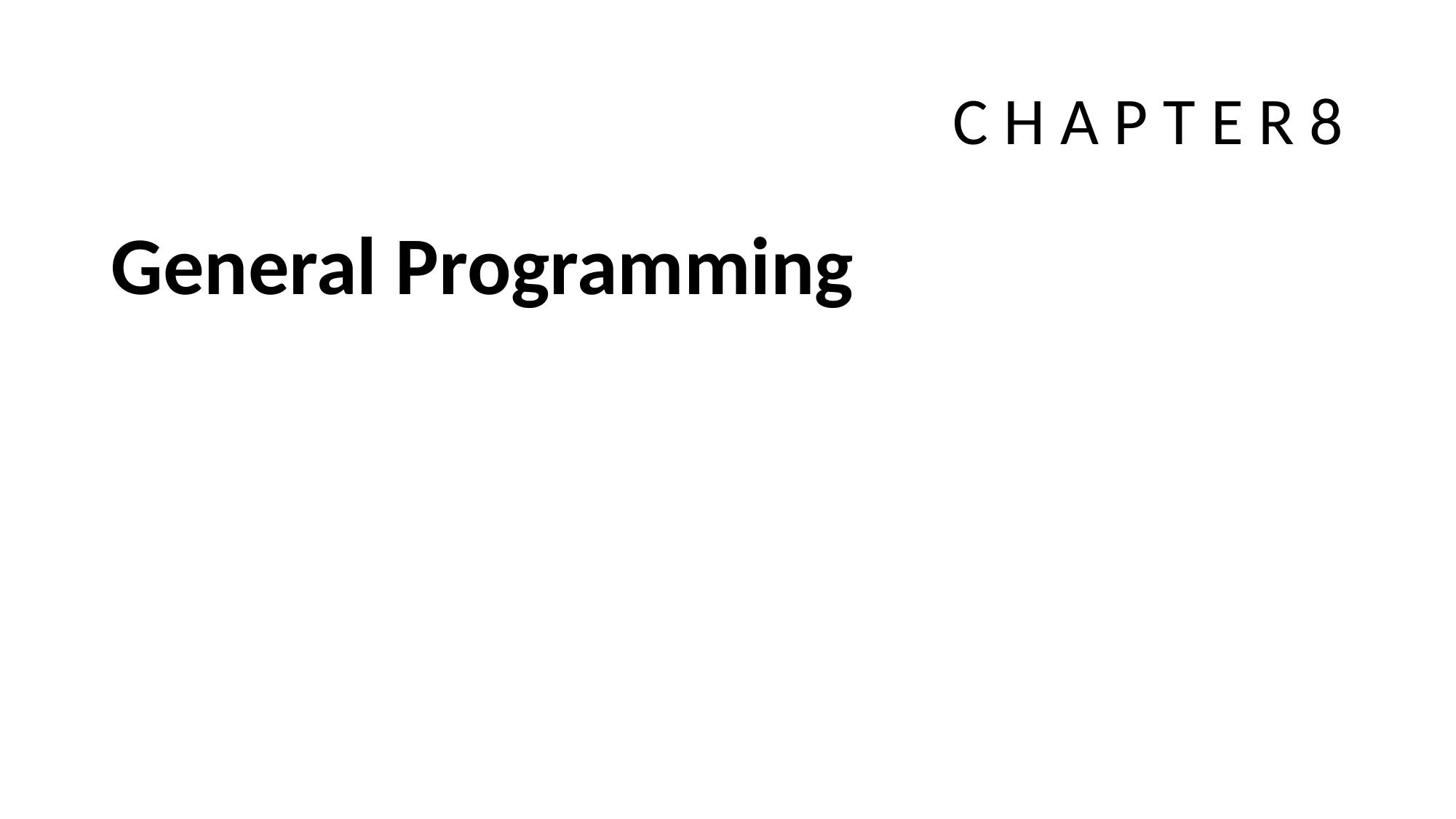

# C H A P T E R 8
General Programming